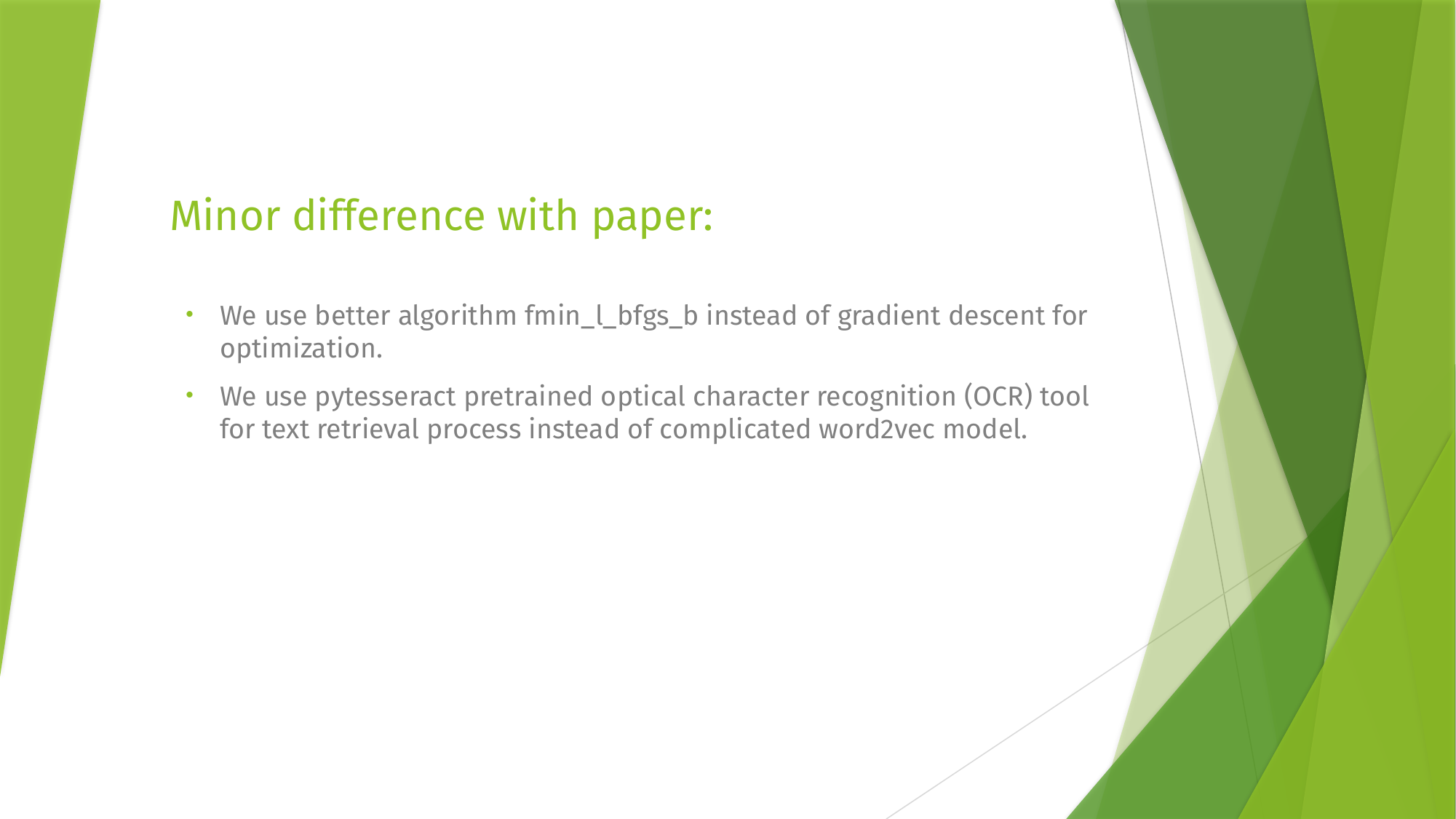

# Minor difference with paper:

We use better algorithm fmin_l_bfgs_b instead of gradient descent for optimization.
We use pytesseract pretrained optical character recognition (OCR) tool for text retrieval process instead of complicated word2vec model.